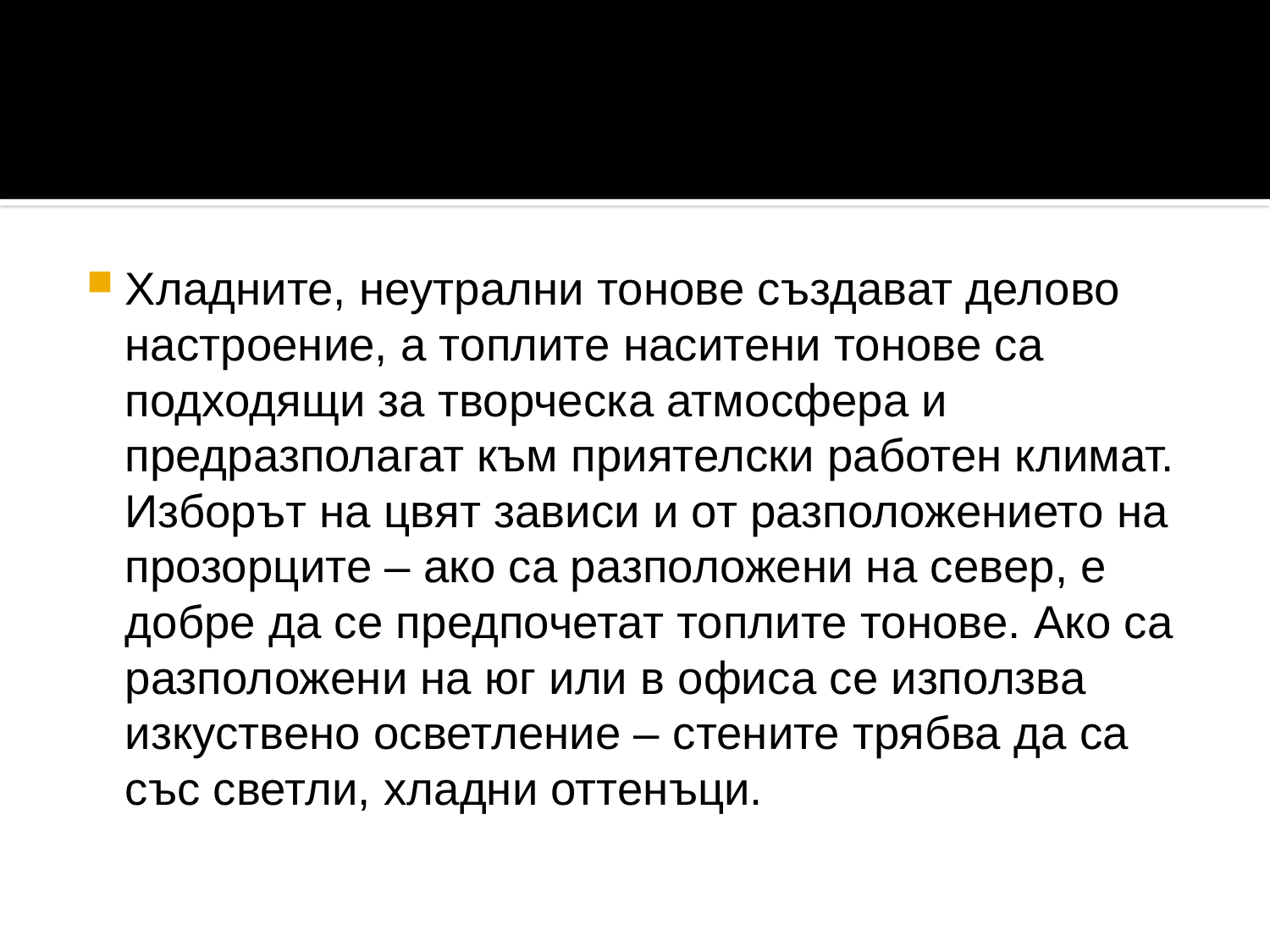

#
Хладните, неутрални тонове създават делово настроение, а топлите наситени тонове са подходящи за творческа атмосфера и предразполагат към приятелски работен климат. Изборът на цвят зависи и от разположението на прозорците – ако са разположени на север, е добре да се предпочетат топлите тонове. Ако са разположени на юг или в офиса се използва изкуствено осветление – стените трябва да са със светли, хладни оттенъци.